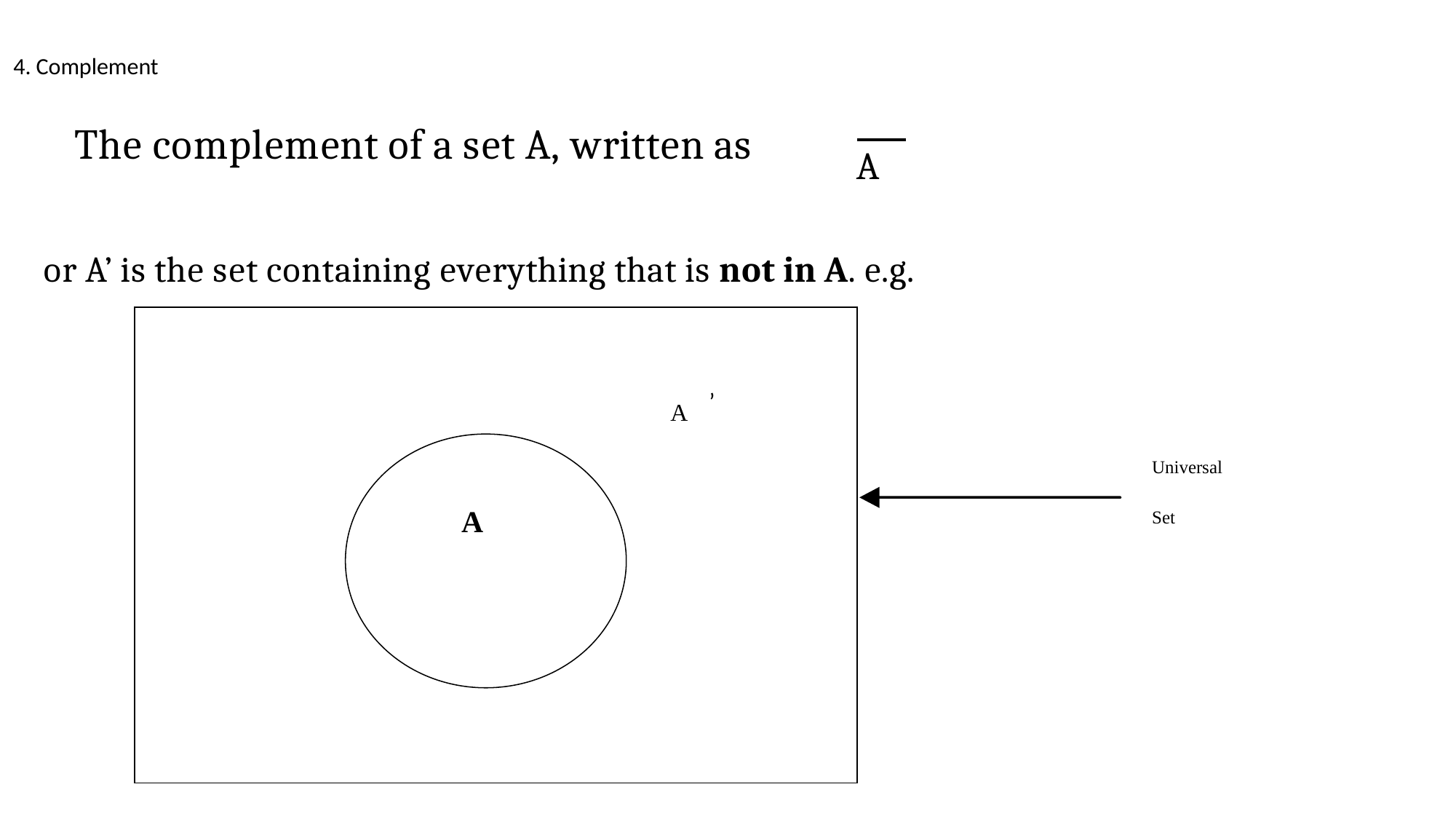

# 4. Complement
The complement of a set A, written as 	  A

 or A’ is the set containing everything that is not in A. e.g.

’
A

Universal

A
Set